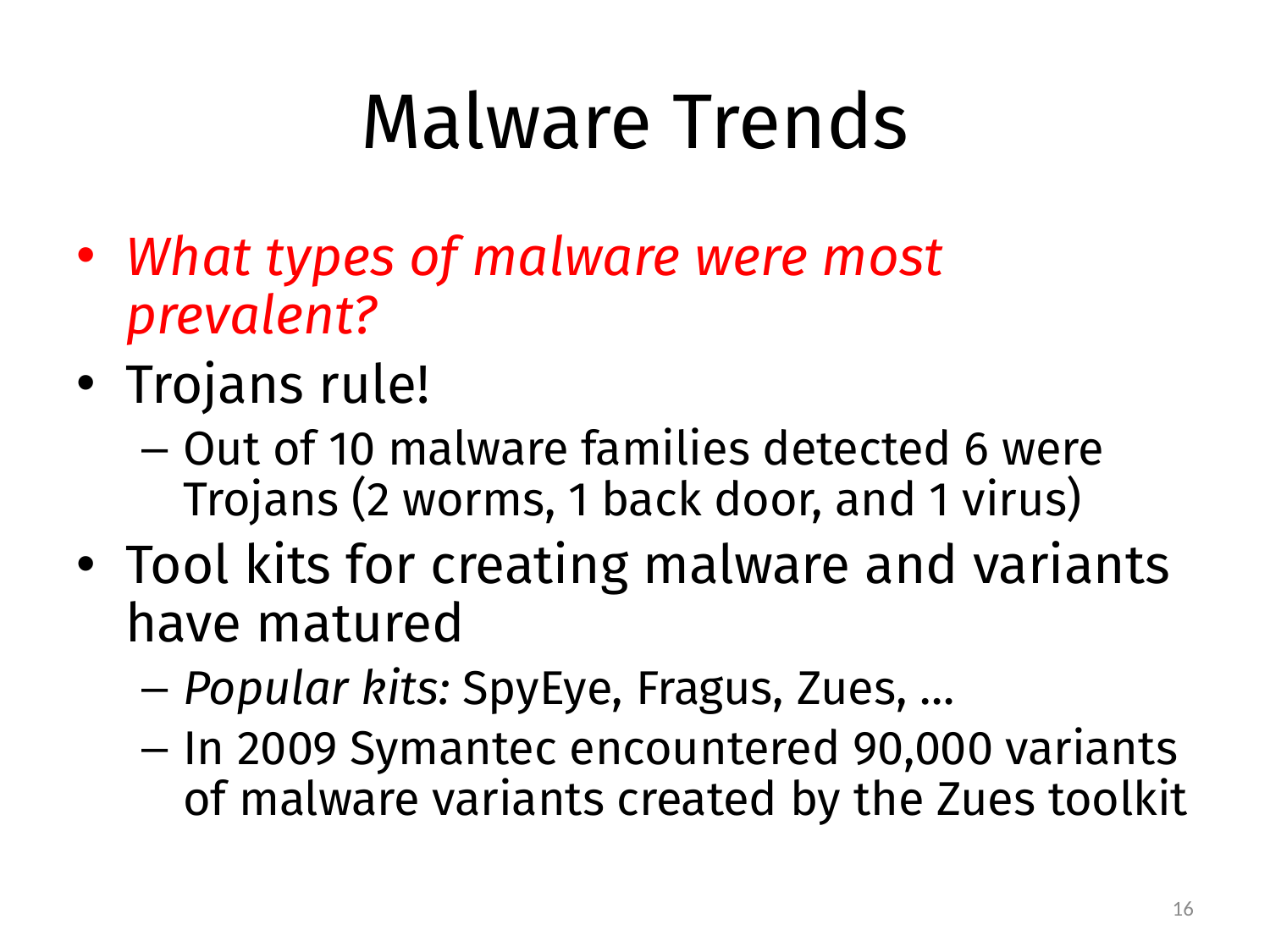

# Malware Trends
What types of malware were most prevalent?
Trojans rule!
Out of 10 malware families detected 6 were Trojans (2 worms, 1 back door, and 1 virus)
Tool kits for creating malware and variants have matured
Popular kits: SpyEye, Fragus, Zues, …
In 2009 Symantec encountered 90,000 variants of malware variants created by the Zues toolkit
16